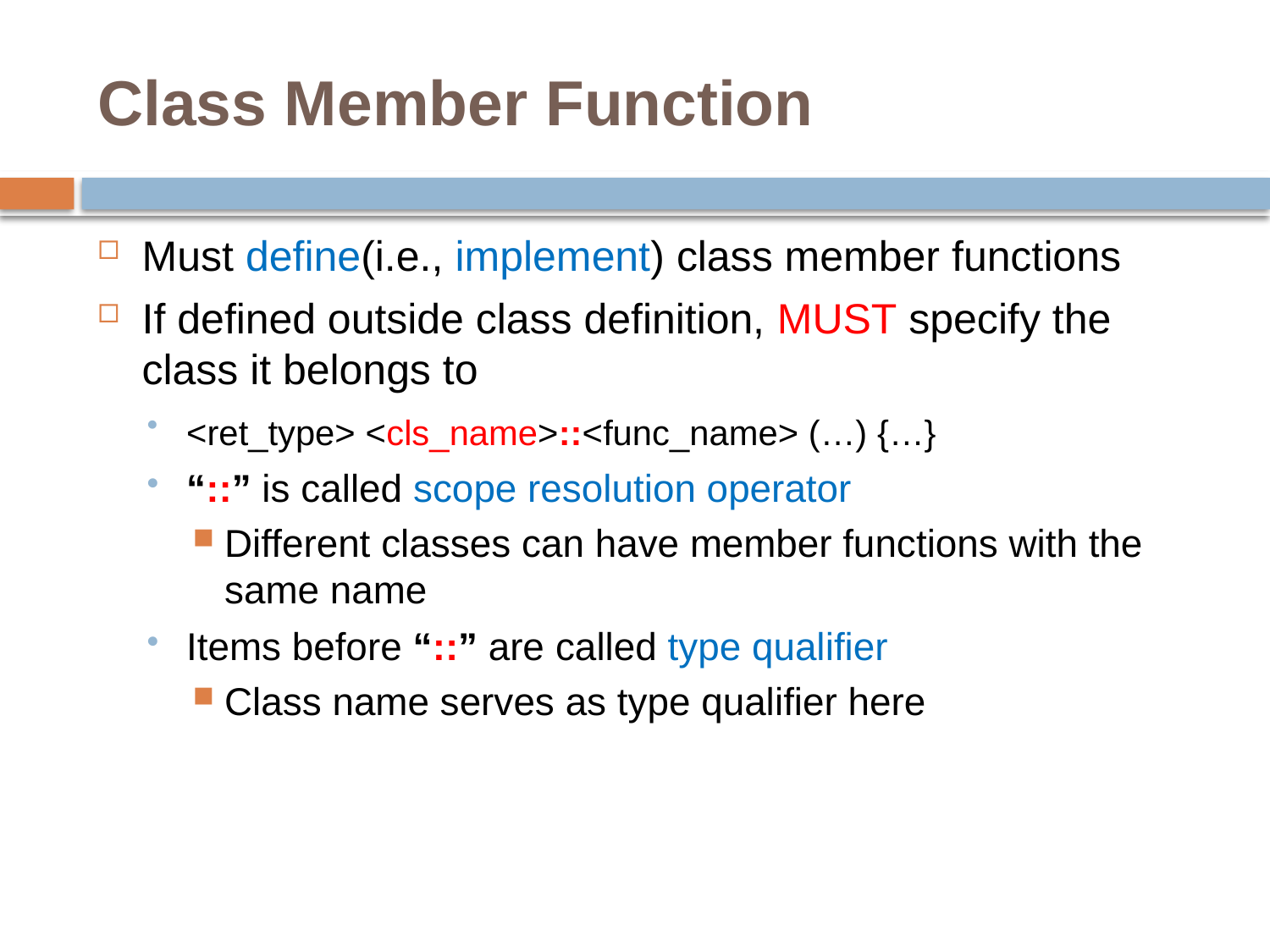

# Class Member Function
Must define(i.e., implement) class member functions
If defined outside class definition, MUST specify the class it belongs to
<ret_type> <cls_name>::<func_name> (…) {…}
“::” is called scope resolution operator
Different classes can have member functions with the same name
Items before “::” are called type qualifier
Class name serves as type qualifier here